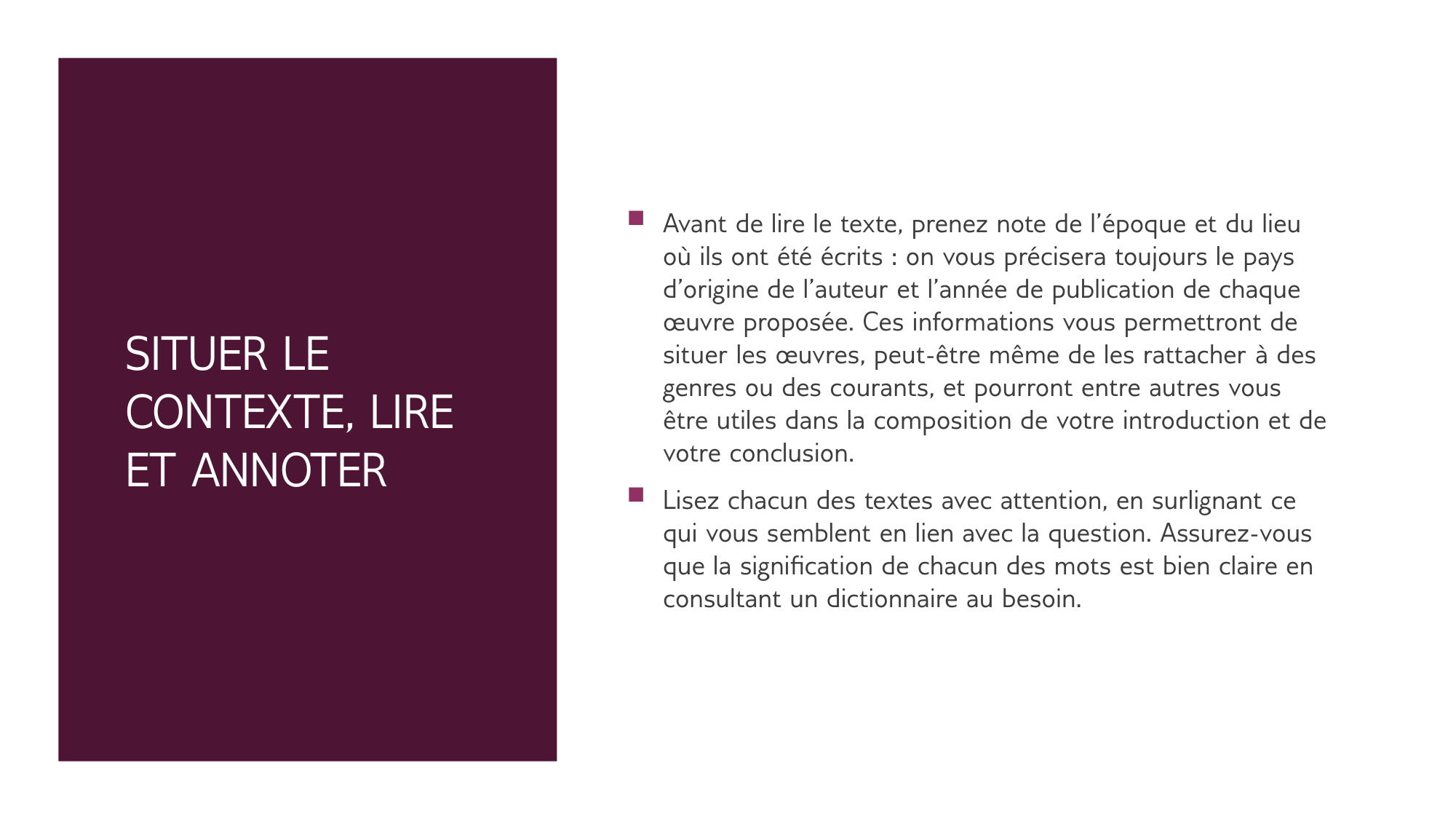

# Situer le contexte, lire et annoter
Avant de lire le texte, prenez note de l’époque et du lieu où ils ont été écrits : on vous précisera toujours le pays d’origine de l’auteur et l’année de publication de chaque œuvre proposée. Ces informations vous permettront de situer les œuvres, peut-être même de les rattacher à des genres ou des courants, et pourront entre autres vous être utiles dans la composition de votre introduction et de votre conclusion.
Lisez chacun des textes avec attention, en surlignant ce qui vous semblent en lien avec la question. Assurez-vous que la signification de chacun des mots est bien claire en consultant un dictionnaire au besoin.